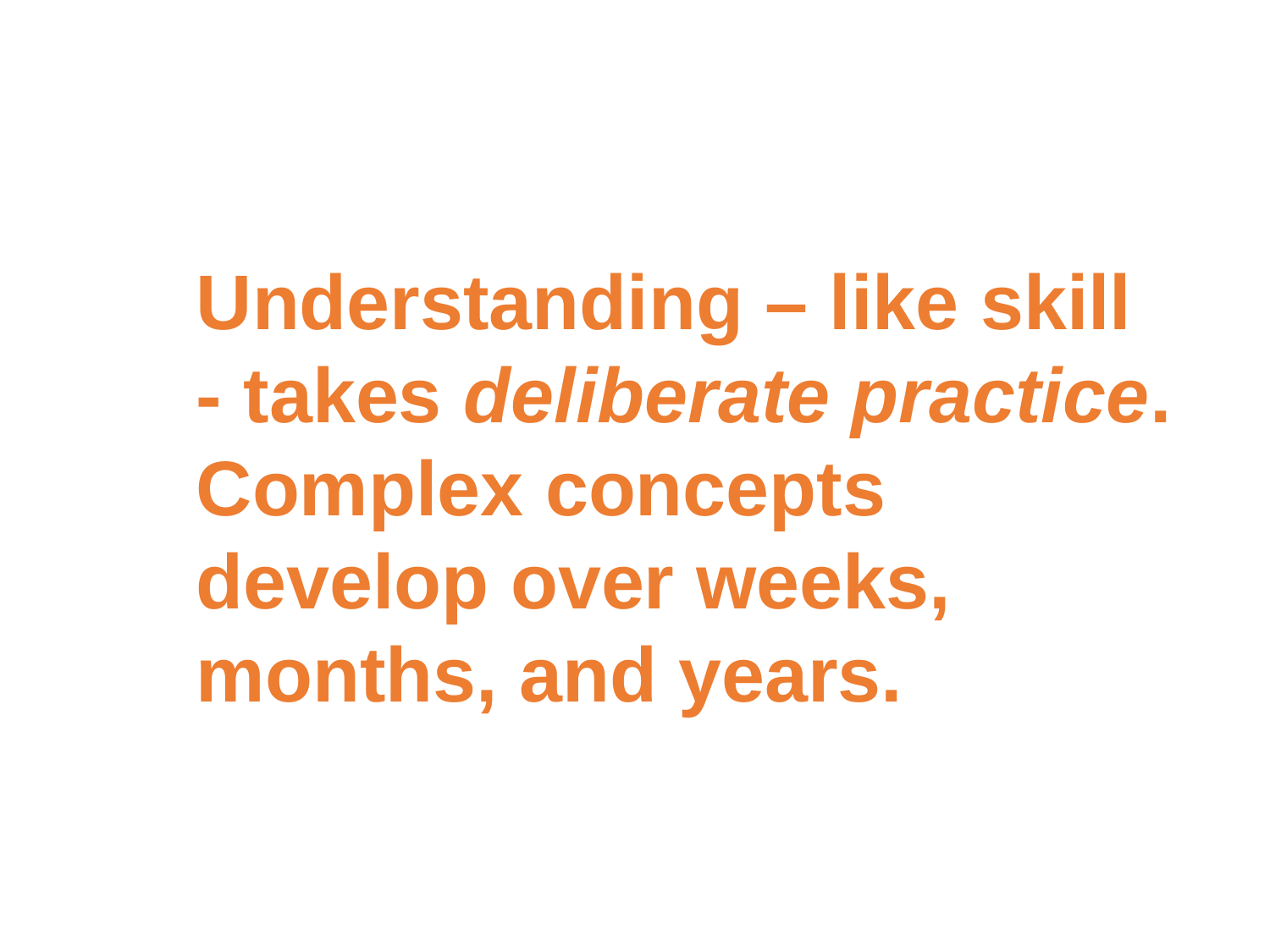

Understanding – like skill - takes deliberate practice. Complex concepts develop over weeks, months, and years.